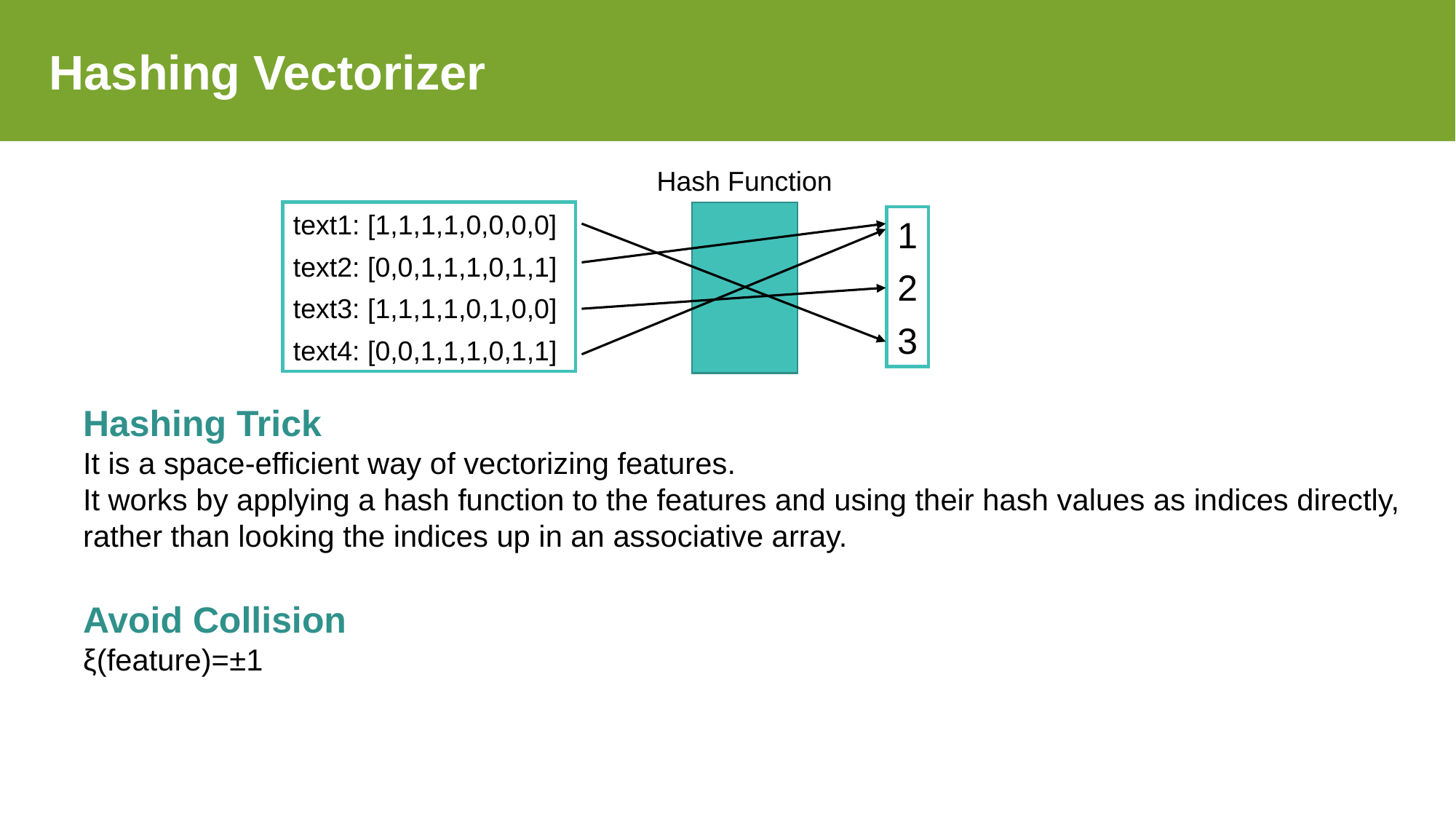

Hashing Vectorizer
Hash Function

text1: [1,1,1,1,0,0,0,0]
text2: [0,0,1,1,1,0,1,1]
text3: [1,1,1,1,0,1,0,0]
text4: [0,0,1,1,1,0,1,1]
1
2
3
Hashing Trick
It is a space-efficient way of vectorizing features.
It works by applying a hash function to the features and using their hash values as indices directly, rather than looking the indices up in an associative array.

Avoid Collision
ξ(feature)=±1